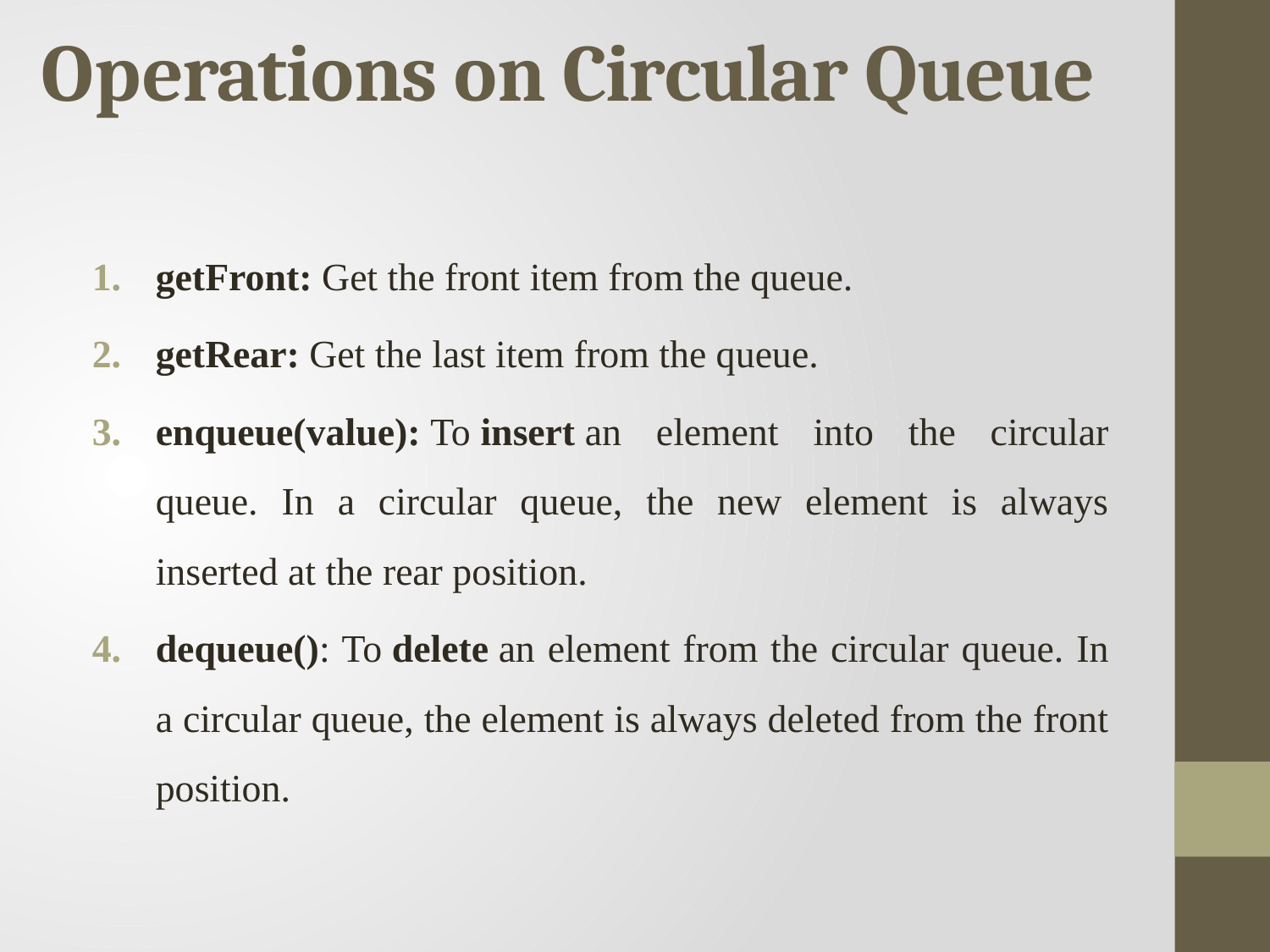

# Operations on Circular Queue
getFront: Get the front item from the queue.
getRear: Get the last item from the queue.
enqueue(value): To insert an element into the circular queue. In a circular queue, the new element is always inserted at the rear position.
dequeue(): To delete an element from the circular queue. In a circular queue, the element is always deleted from the front position.